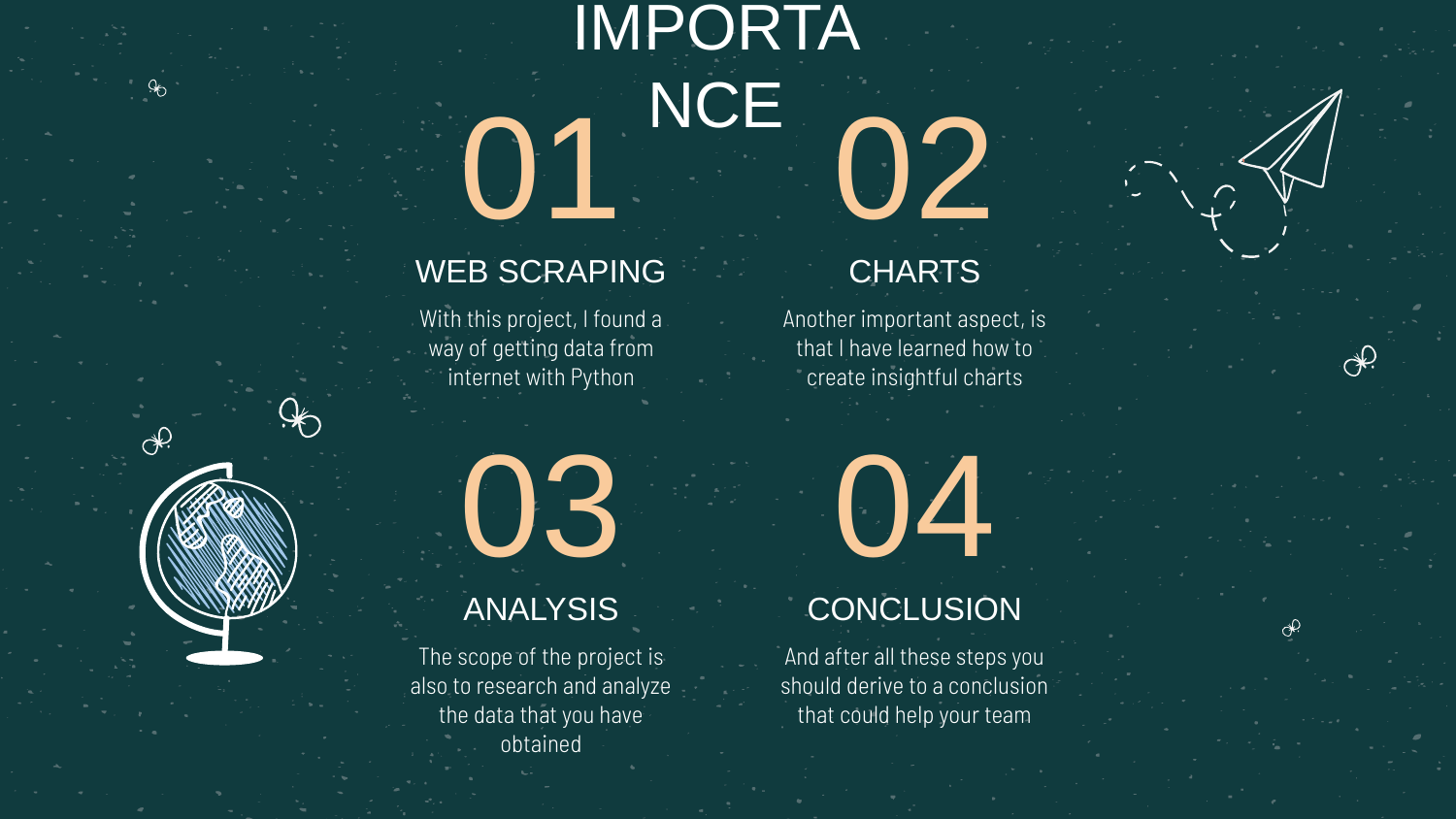

IMPORTANCE

01
02
CHARTS
# WEB SCRAPING
Another important aspect, is that I have learned how to create insightful charts
With this project, I found a way of getting data from internet with Python
03
04
ANALYSIS
CONCLUSION
The scope of the project is also to research and analyze the data that you have obtained
And after all these steps you should derive to a conclusion that could help your team